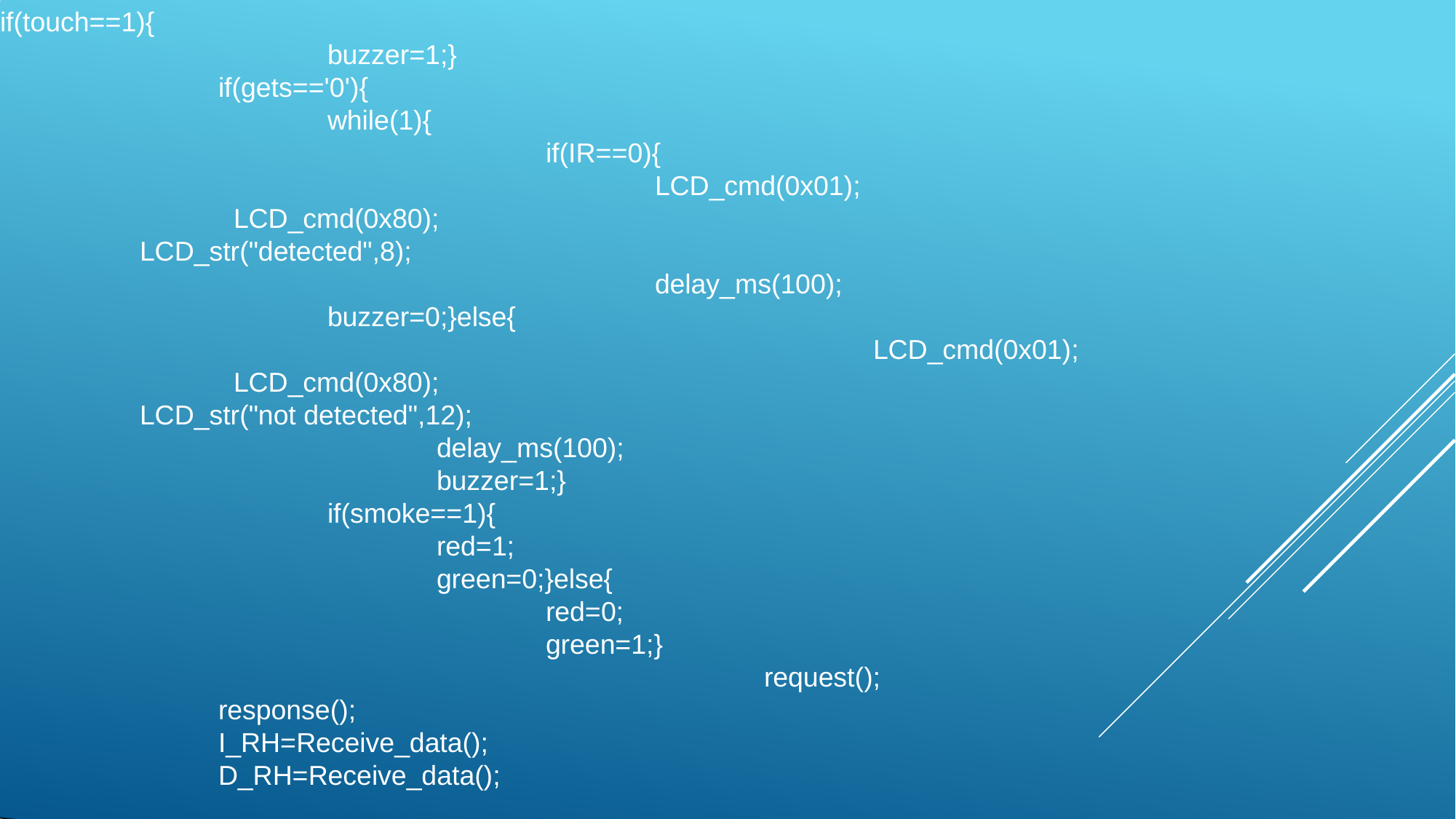

#
if(touch==1){
			buzzer=1;}
		if(gets=='0'){
			while(1){
					if(IR==0){
						LCD_cmd(0x01);
		  LCD_cmd(0x80);
	    LCD_str("detected",8);
						delay_ms(100);
			buzzer=0;}else{
								LCD_cmd(0x01);
		  LCD_cmd(0x80);
	    LCD_str("not detected",12);
				delay_ms(100);
				buzzer=1;}
			if(smoke==1){
				red=1;
				green=0;}else{
					red=0;
					green=1;}
							request();
		response();
		I_RH=Receive_data();
		D_RH=Receive_data();